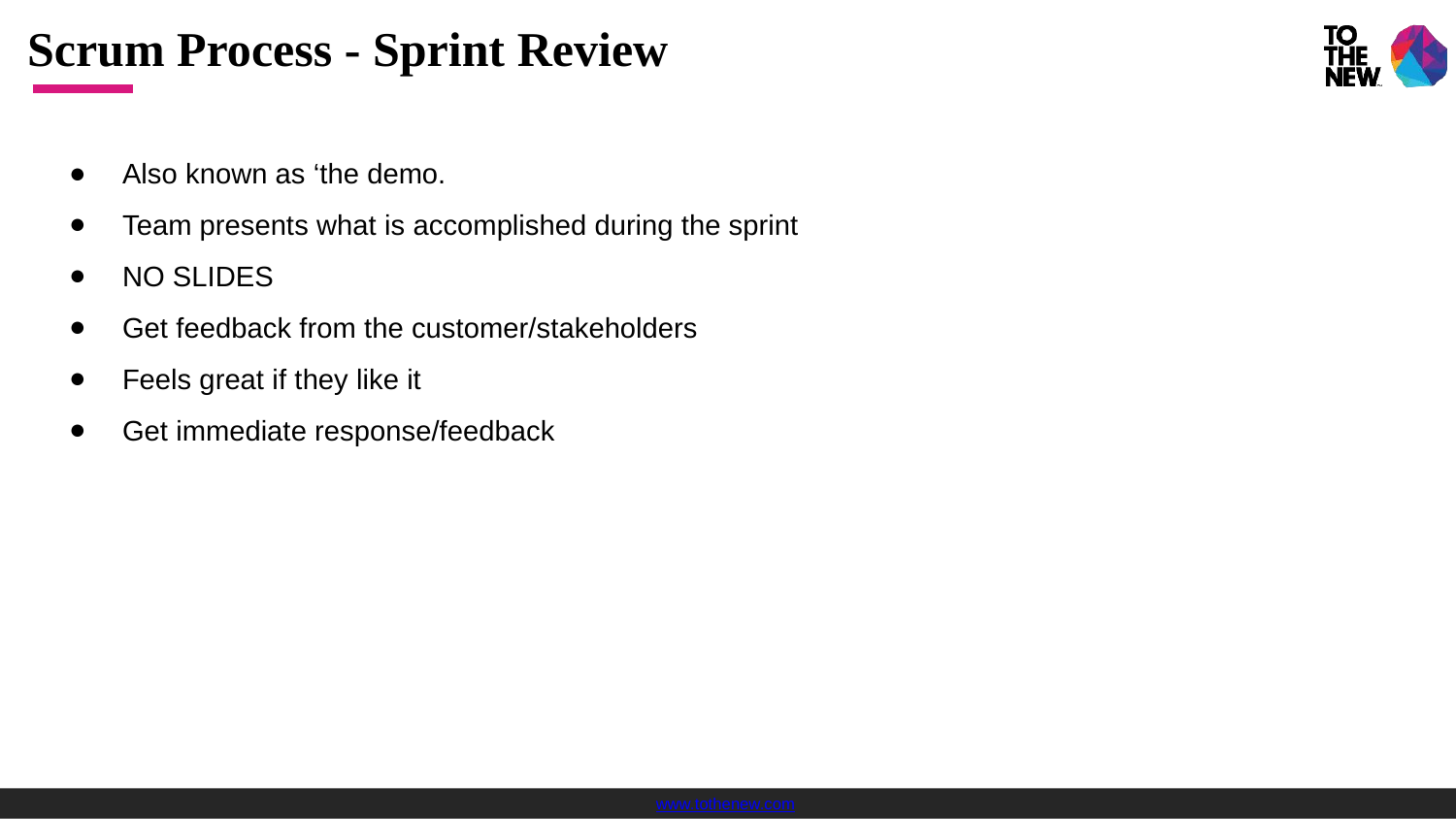

# Scrum Process - Sprint Review
Also known as ‘the demo.
Team presents what is accomplished during the sprint
NO SLIDES
Get feedback from the customer/stakeholders
Feels great if they like it
Get immediate response/feedback
www.tothenew.com